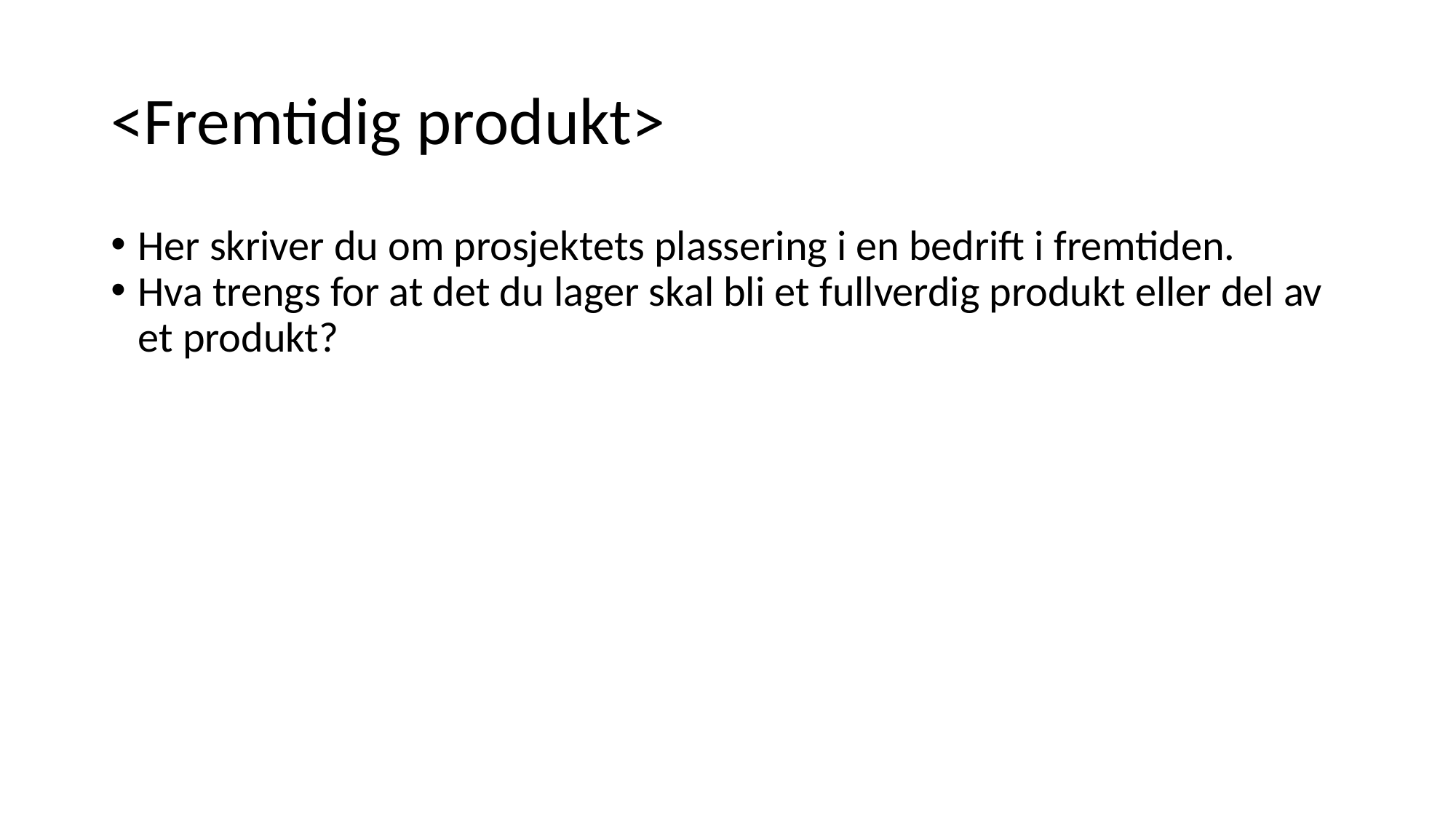

<Fremtidig produkt>
Her skriver du om prosjektets plassering i en bedrift i fremtiden.
Hva trengs for at det du lager skal bli et fullverdig produkt eller del av et produkt?